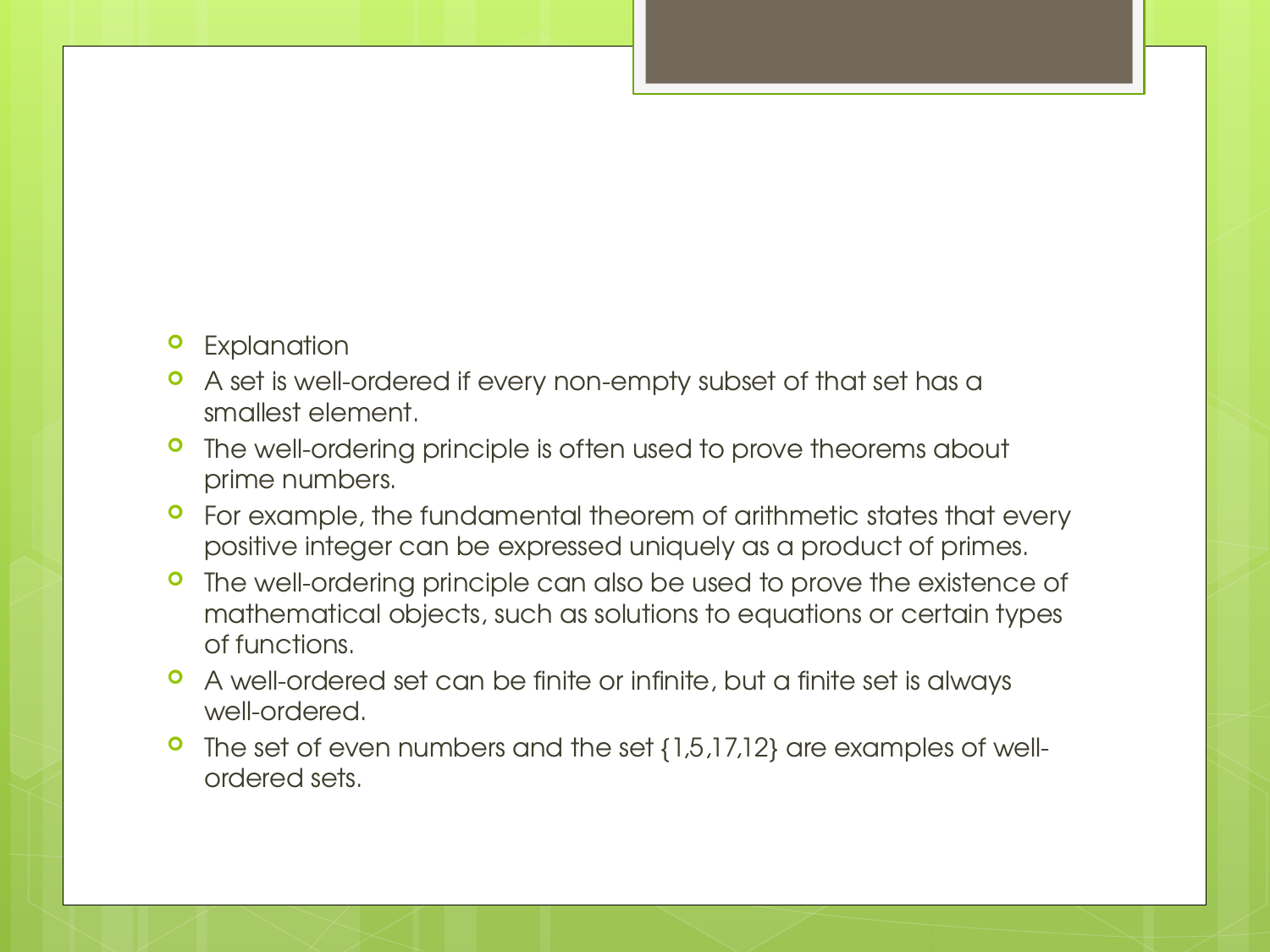

#
Explanation
A set is well-ordered if every non-empty subset of that set has a smallest element.
The well-ordering principle is often used to prove theorems about prime numbers.
For example, the fundamental theorem of arithmetic states that every positive integer can be expressed uniquely as a product of primes.
The well-ordering principle can also be used to prove the existence of mathematical objects, such as solutions to equations or certain types of functions.
A well-ordered set can be finite or infinite, but a finite set is always well-ordered.
The set of even numbers and the set {1,5,17,12} are examples of well-ordered sets.